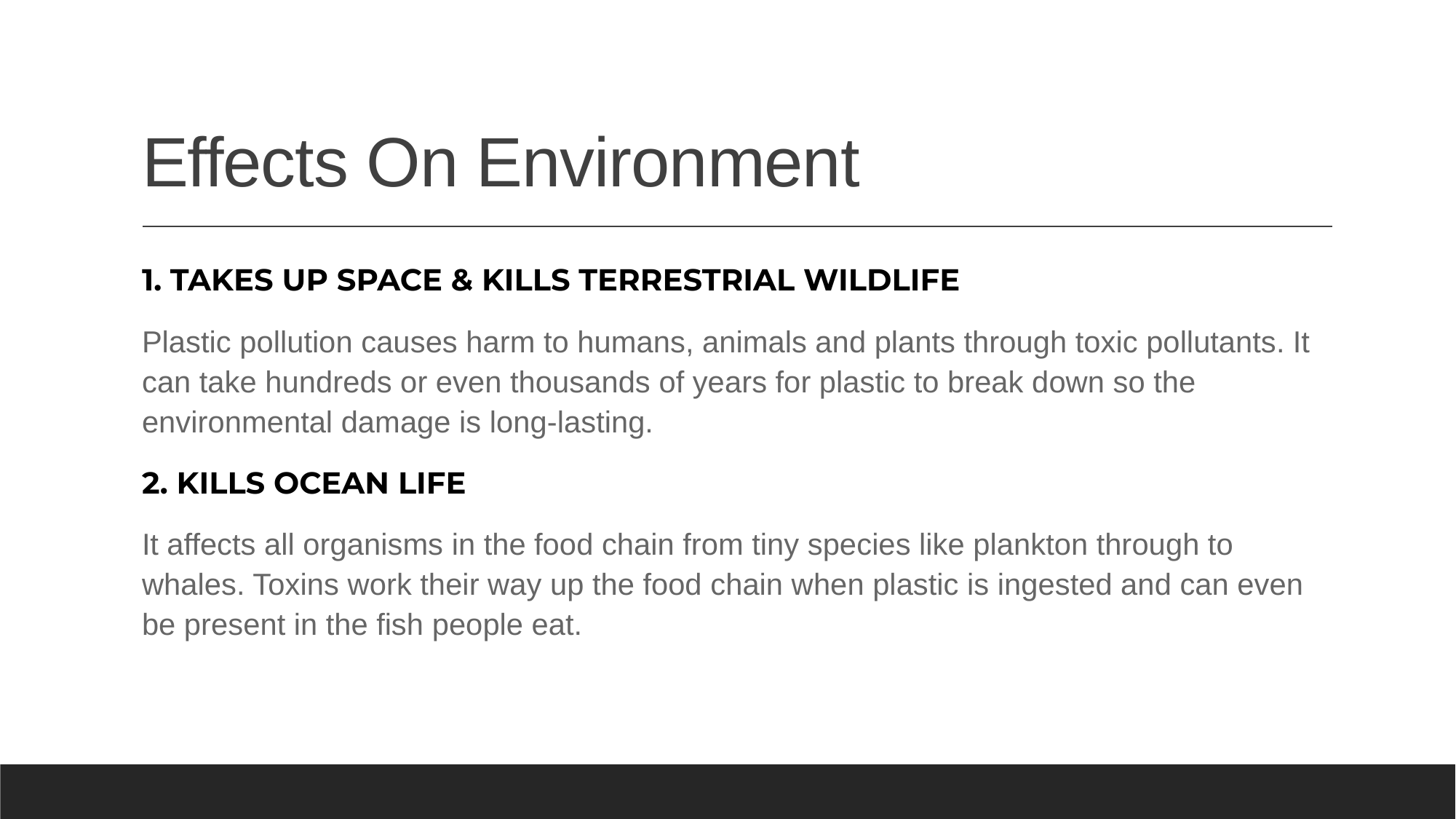

# Effects On Environment
1. TAKES UP SPACE & KILLS TERRESTRIAL WILDLIFE
Plastic pollution causes harm to humans, animals and plants through toxic pollutants. It can take hundreds or even thousands of years for plastic to break down so the environmental damage is long-lasting.
2. KILLS OCEAN LIFE
It affects all organisms in the food chain from tiny species like plankton through to whales. Toxins work their way up the food chain when plastic is ingested and can even be present in the fish people eat.